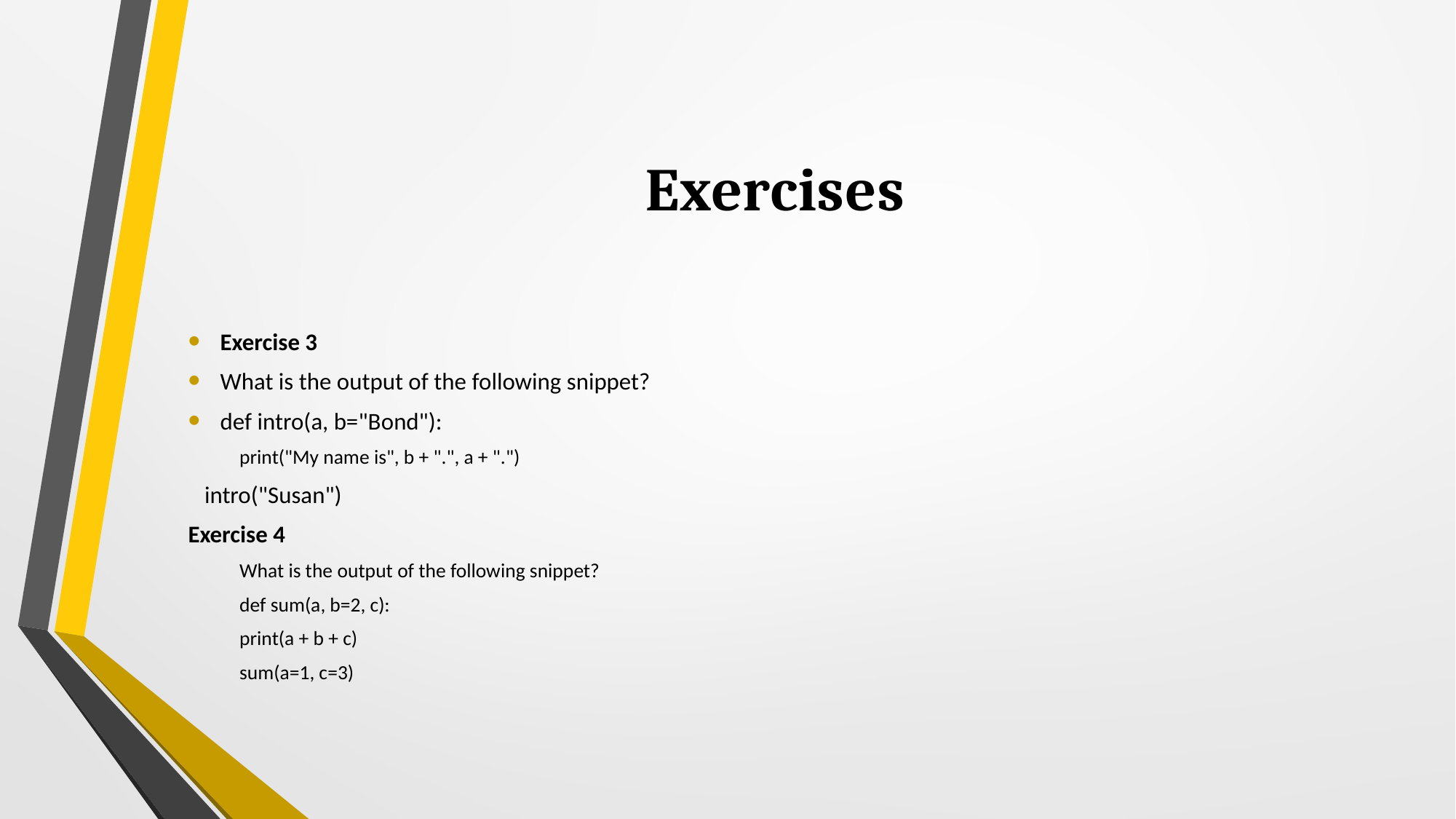

# Exercises
Exercise 3
What is the output of the following snippet?
def intro(a, b="Bond"):
print("My name is", b + ".", a + ".")
   intro("Susan")
Exercise 4
What is the output of the following snippet?
def sum(a, b=2, c):
	print(a + b + c)
sum(a=1, c=3)